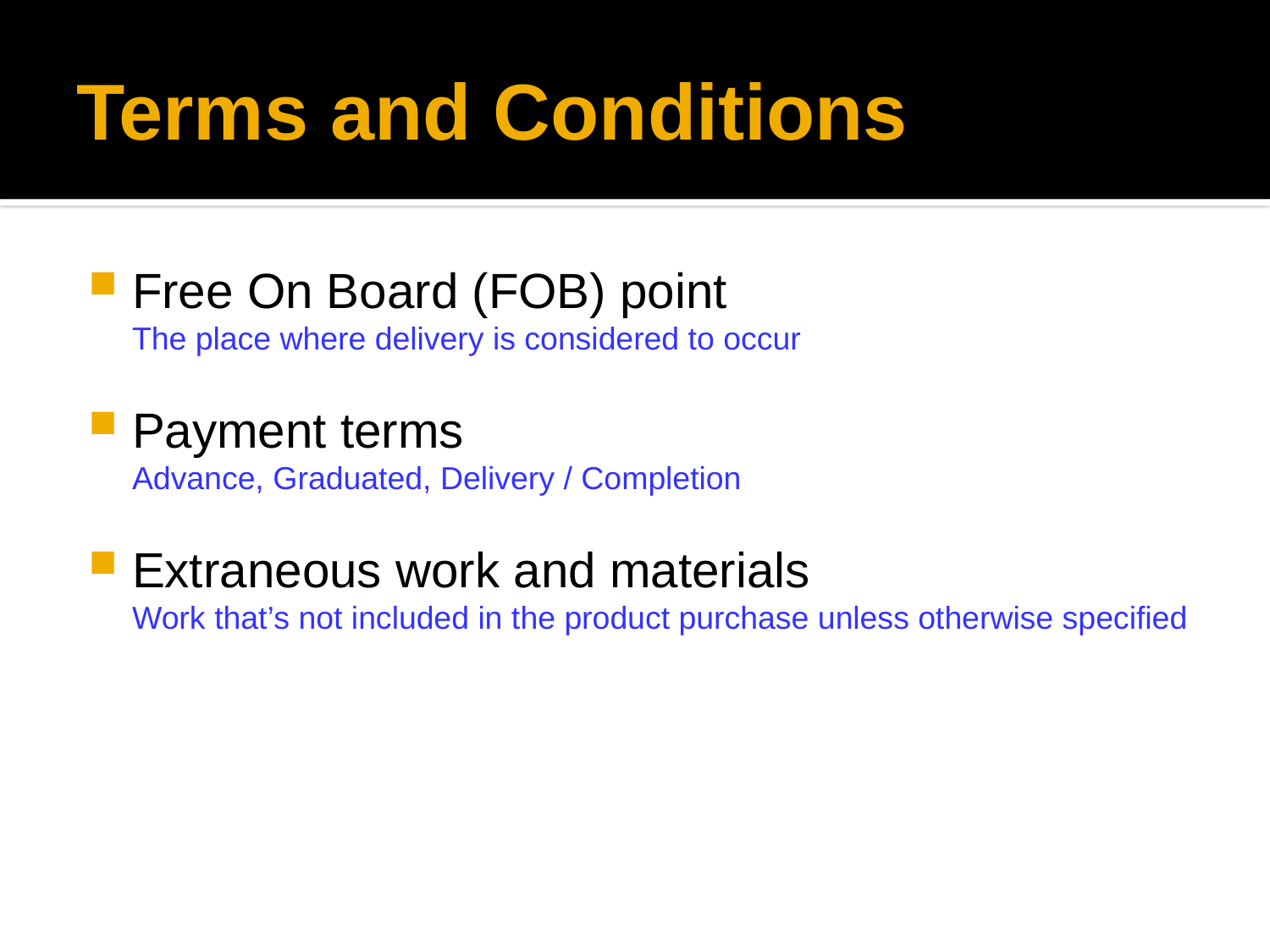

# Terms and Conditions
Free On Board (FOB) point
The place where delivery is considered to occur
Payment terms
Advance, Graduated, Delivery / Completion
Extraneous work and materials
Work that’s not included in the product purchase unless otherwise specified